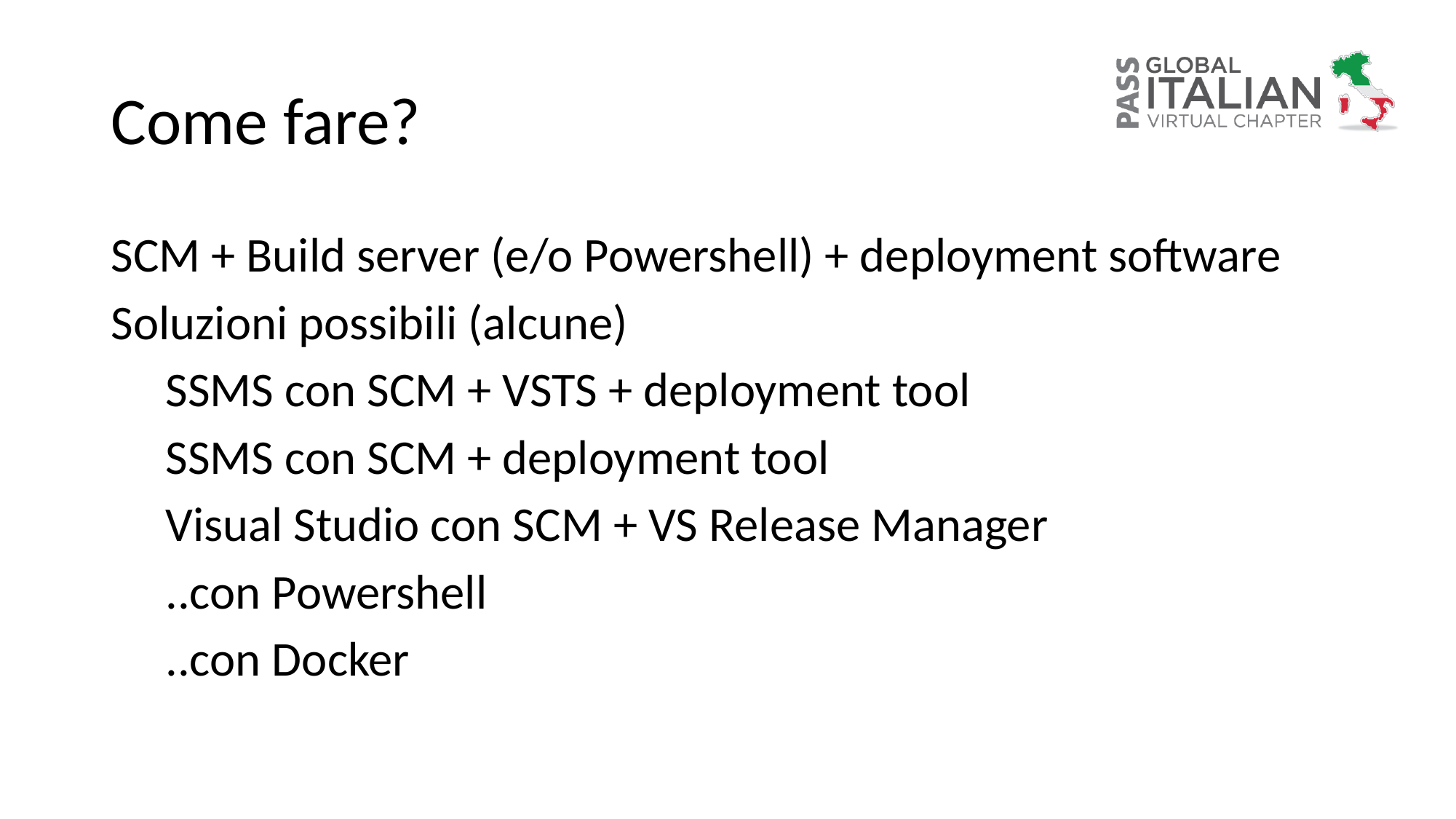

# Come fare?
SCM + Build server (e/o Powershell) + deployment software
Soluzioni possibili (alcune)
SSMS con SCM + VSTS + deployment tool
SSMS con SCM + deployment tool
Visual Studio con SCM + VS Release Manager
..con Powershell
..con Docker